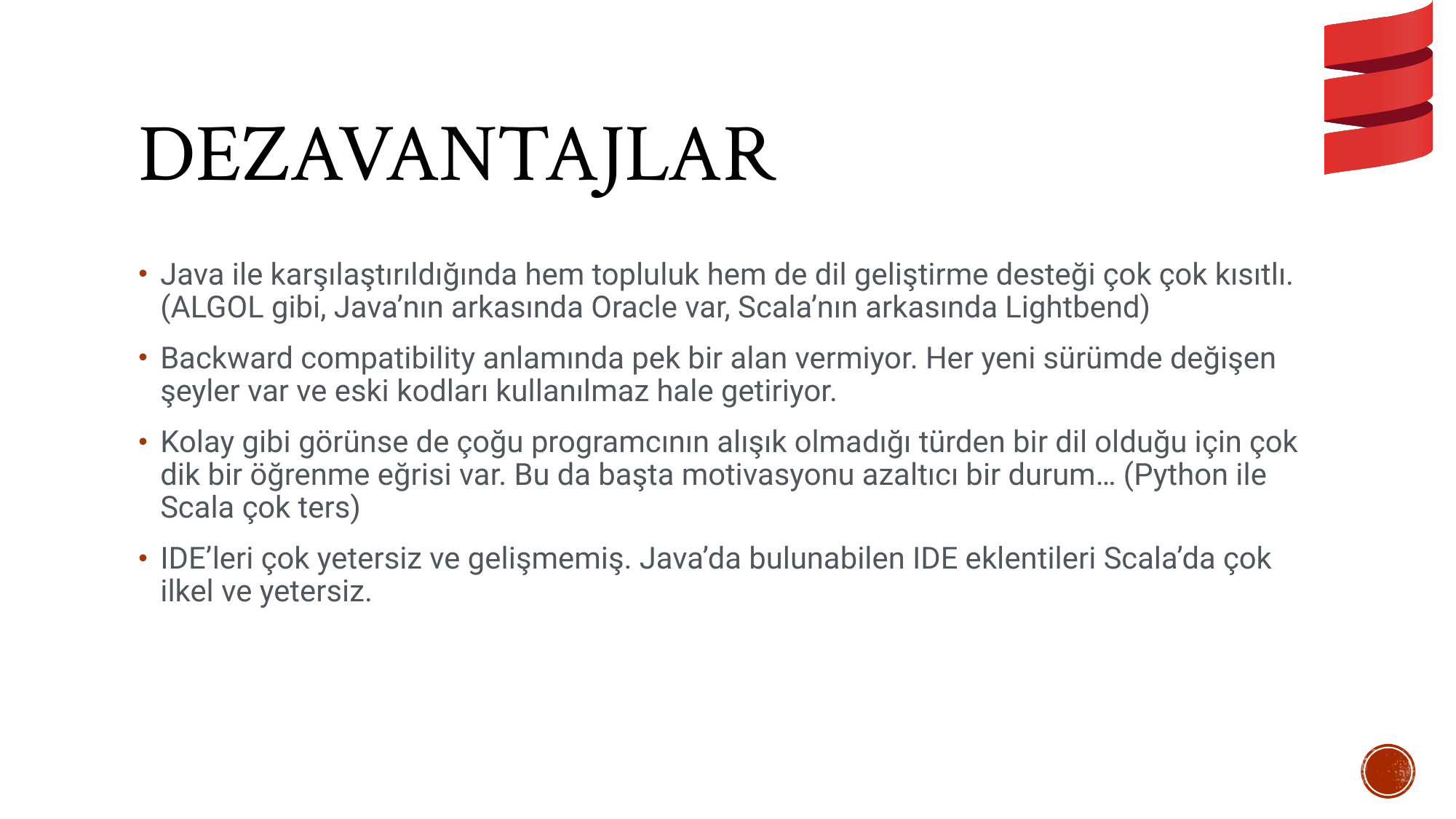

# Dezavantajlar
Java ile karşılaştırıldığında hem topluluk hem de dil geliştirme desteği çok çok kısıtlı. (ALGOL gibi, Java’nın arkasında Oracle var, Scala’nın arkasında Lightbend)
Backward compatibility anlamında pek bir alan vermiyor. Her yeni sürümde değişen şeyler var ve eski kodları kullanılmaz hale getiriyor.
Kolay gibi görünse de çoğu programcının alışık olmadığı türden bir dil olduğu için çok dik bir öğrenme eğrisi var. Bu da başta motivasyonu azaltıcı bir durum… (Python ile Scala çok ters)
IDE’leri çok yetersiz ve gelişmemiş. Java’da bulunabilen IDE eklentileri Scala’da çok ilkel ve yetersiz.